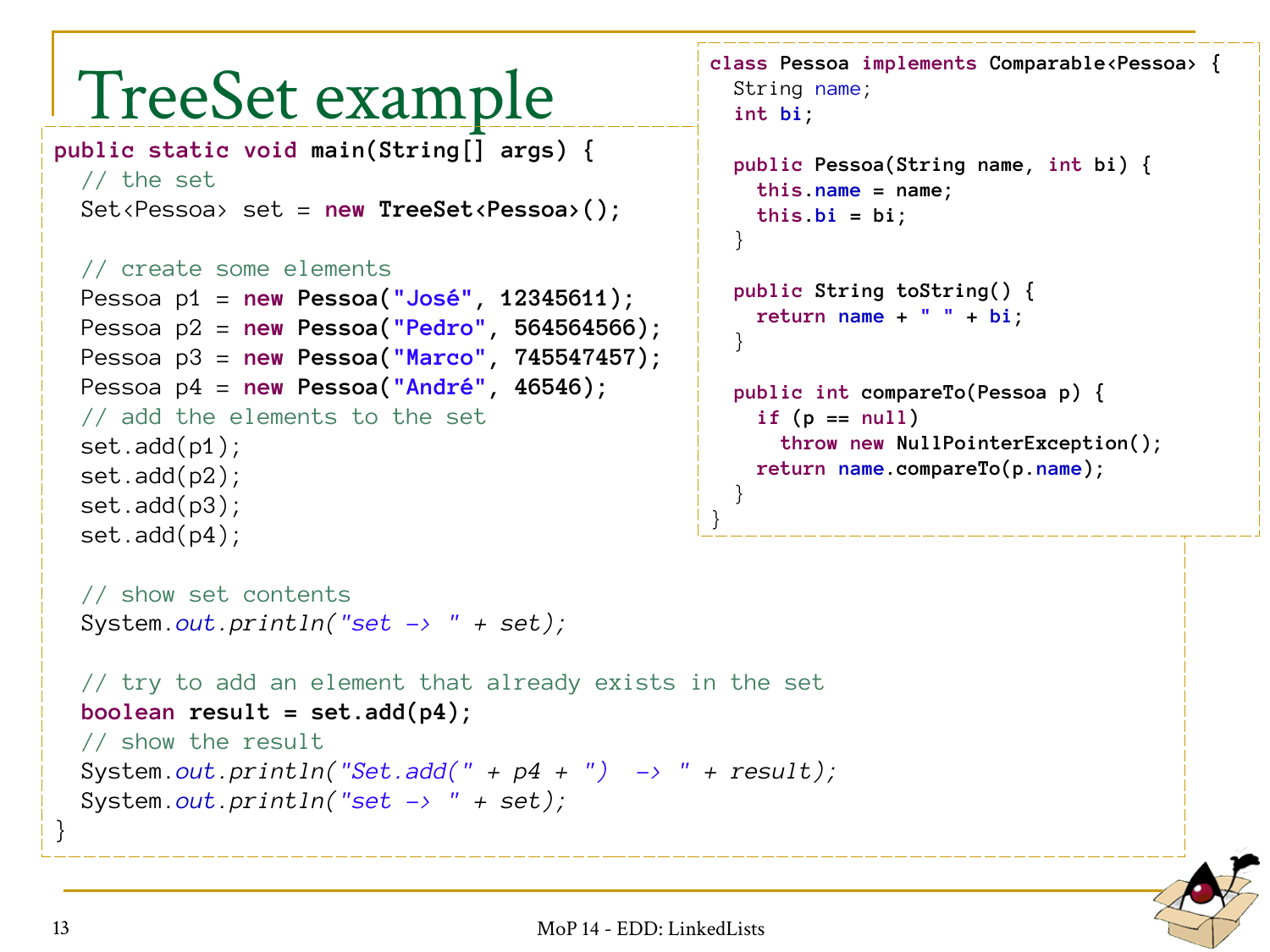

# TreeSet example
class Pessoa implements Comparable<Pessoa> {
  String name;
  int bi;

  public Pessoa(String name, int bi) {
    this.name = name;
    this.bi = bi;
  }

  public String toString() {
    return name + " " + bi;
  }

  public int compareTo(Pessoa p) {
    if (p == null)
      throw new NullPointerException();
    return name.compareTo(p.name);
  }
}
public static void main(String[] args) {
  // the set
  Set<Pessoa> set = new TreeSet<Pessoa>();

  // create some elements
  Pessoa p1 = new Pessoa("José", 12345611);
  Pessoa p2 = new Pessoa("Pedro", 564564566);
  Pessoa p3 = new Pessoa("Marco", 745547457);
  Pessoa p4 = new Pessoa("André", 46546);
  // add the elements to the set
  set.add(p1);
  set.add(p2);
  set.add(p3);
  set.add(p4);

  // show set contents
  System.out.println("set -> " + set);

  // try to add an element that already exists in the set
  boolean result = set.add(p4);
  // show the result
  System.out.println("Set.add(" + p4 + ")  -> " + result);
  System.out.println("set -> " + set);
}
MoP 14 - EDD: LinkedLists